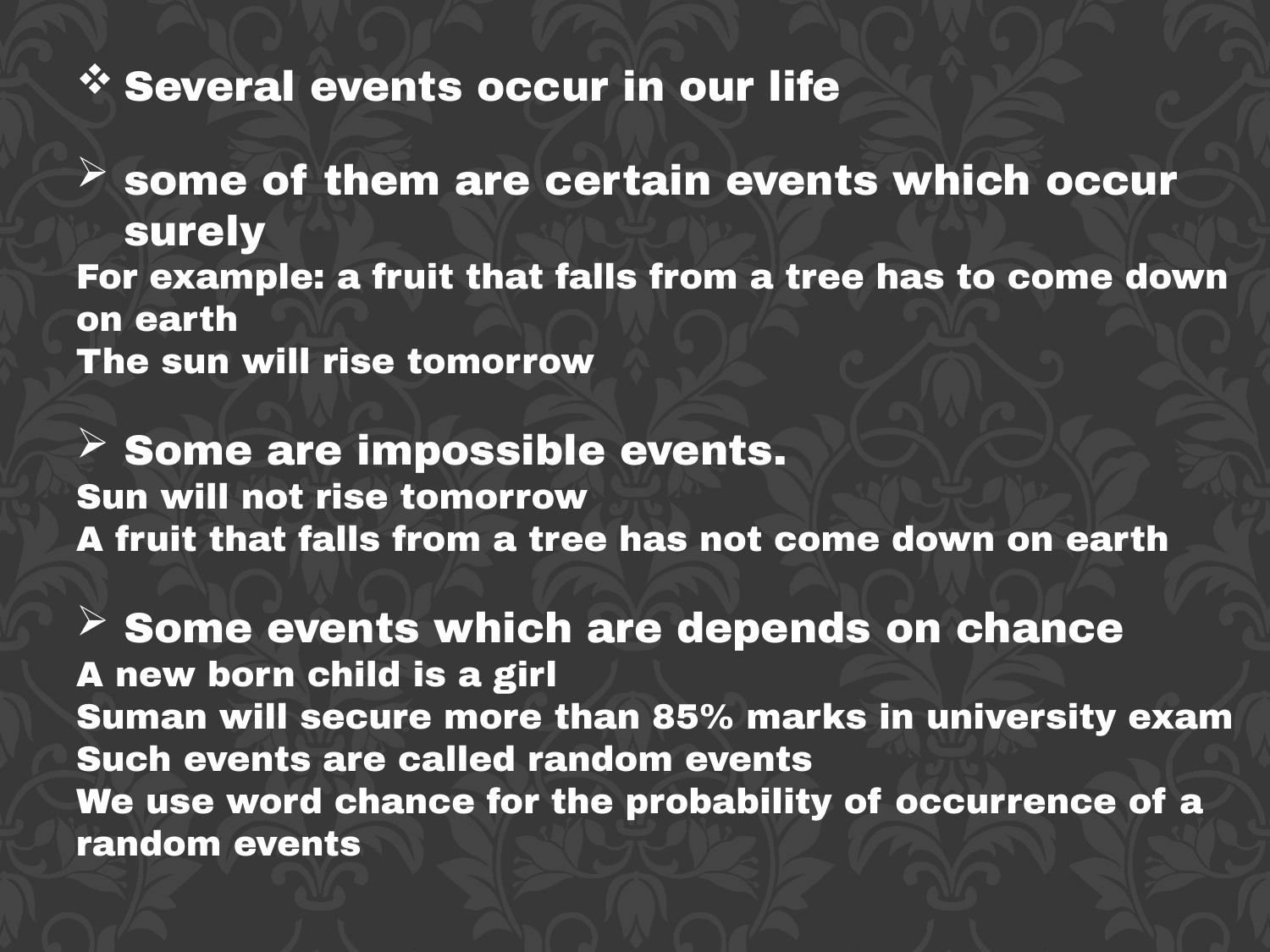

Several events occur in our life

some of them are certain events which occur surely
For example: a fruit that falls from a tree has to come down on earth
The sun will rise tomorrow

Some are impossible events.
Sun will not rise tomorrow
A fruit that falls from a tree has not come down on earth

Some events which are depends on chance
A new born child is a girl
Suman will secure more than 85% marks in university exam
Such events are called random events
We use word chance for the probability of occurrence of a random events